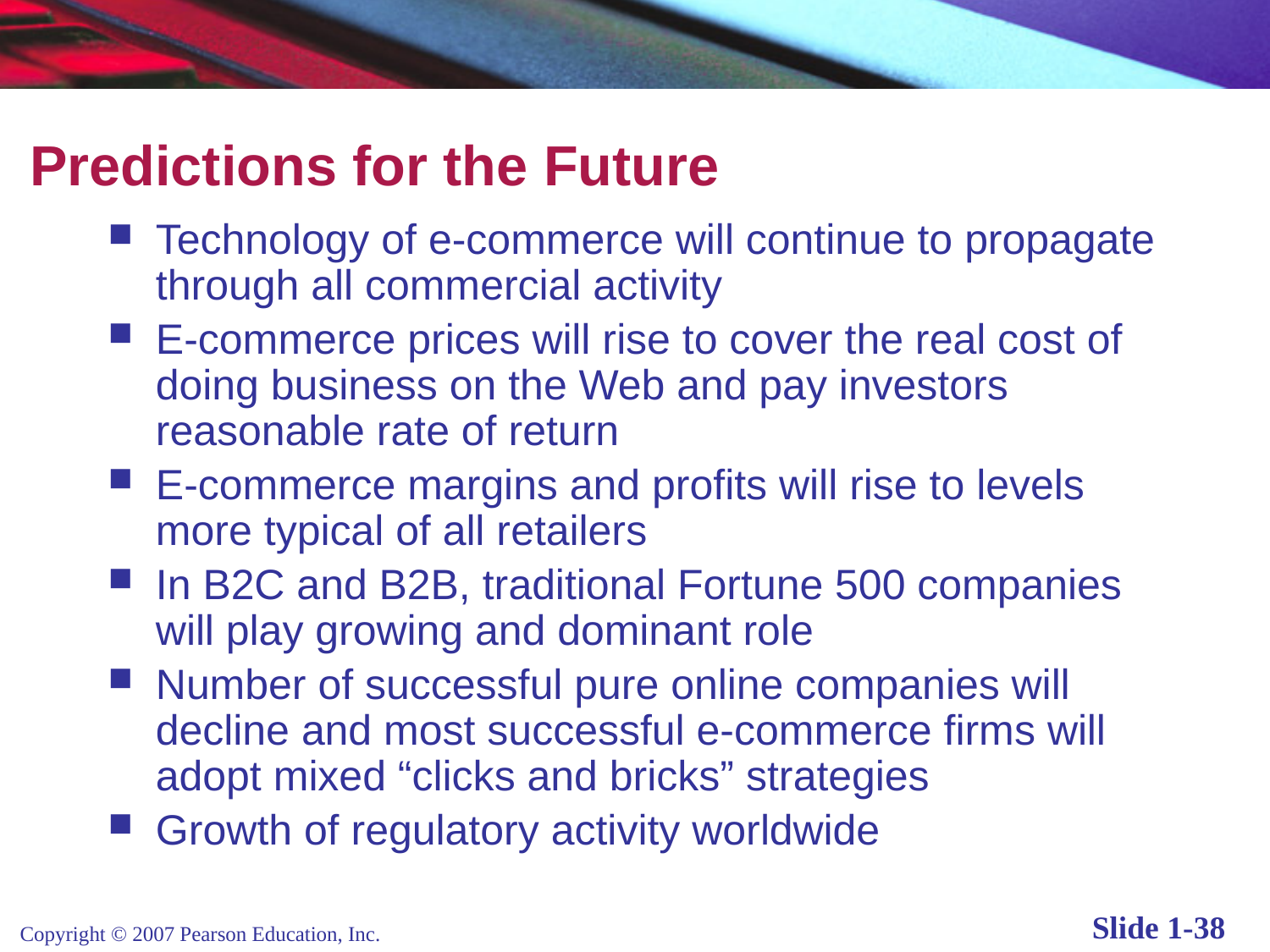

# Predictions for the Future
Technology of e-commerce will continue to propagate through all commercial activity
E-commerce prices will rise to cover the real cost of doing business on the Web and pay investors reasonable rate of return
E-commerce margins and profits will rise to levels more typical of all retailers
In B2C and B2B, traditional Fortune 500 companies will play growing and dominant role
Number of successful pure online companies will decline and most successful e-commerce firms will adopt mixed “clicks and bricks” strategies
Growth of regulatory activity worldwide
Copyright © 2007 Pearson Education, Inc.
Slide 1-38